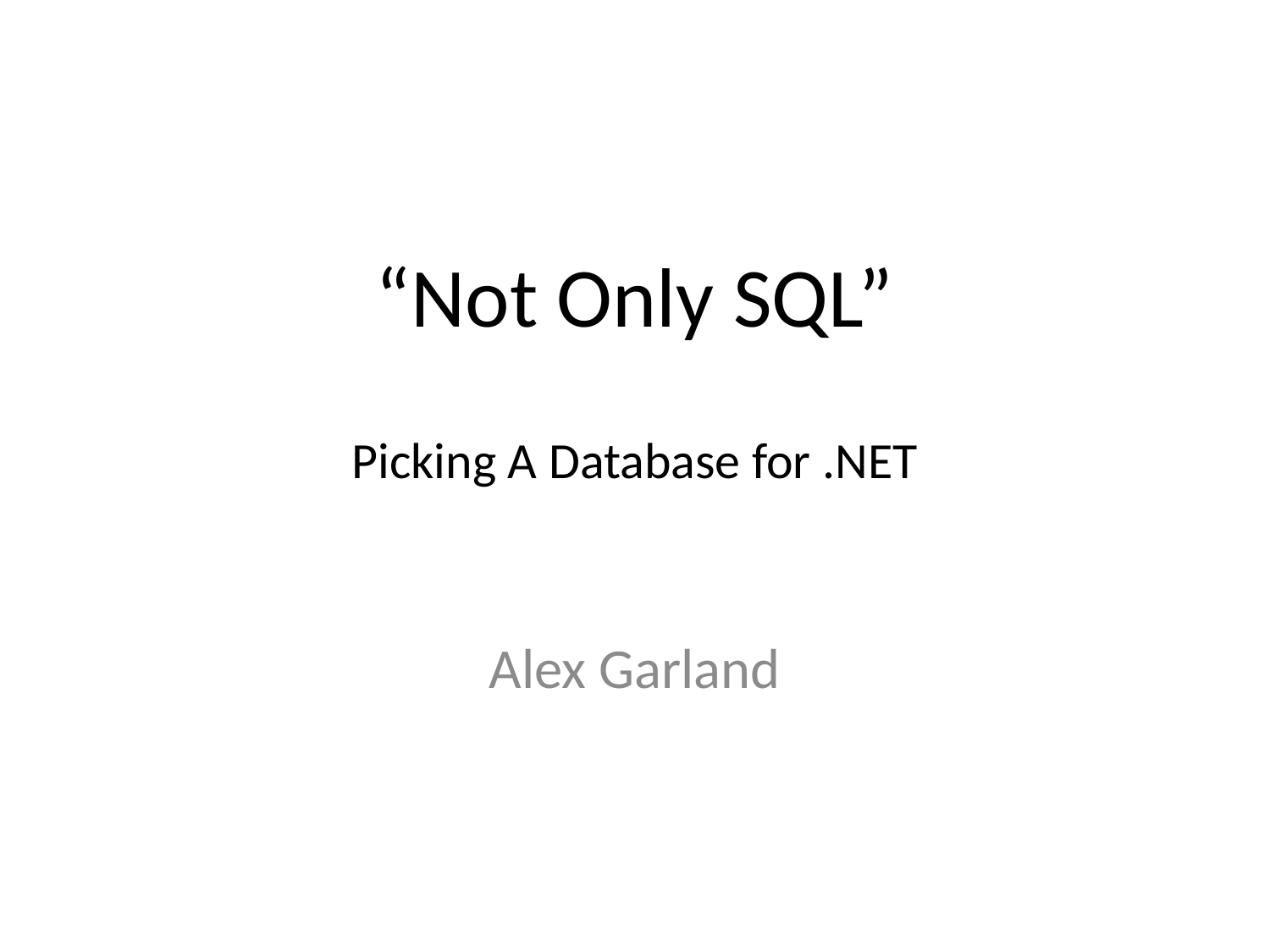

# “Not Only SQL” Picking A Database for .NET
Alex Garland